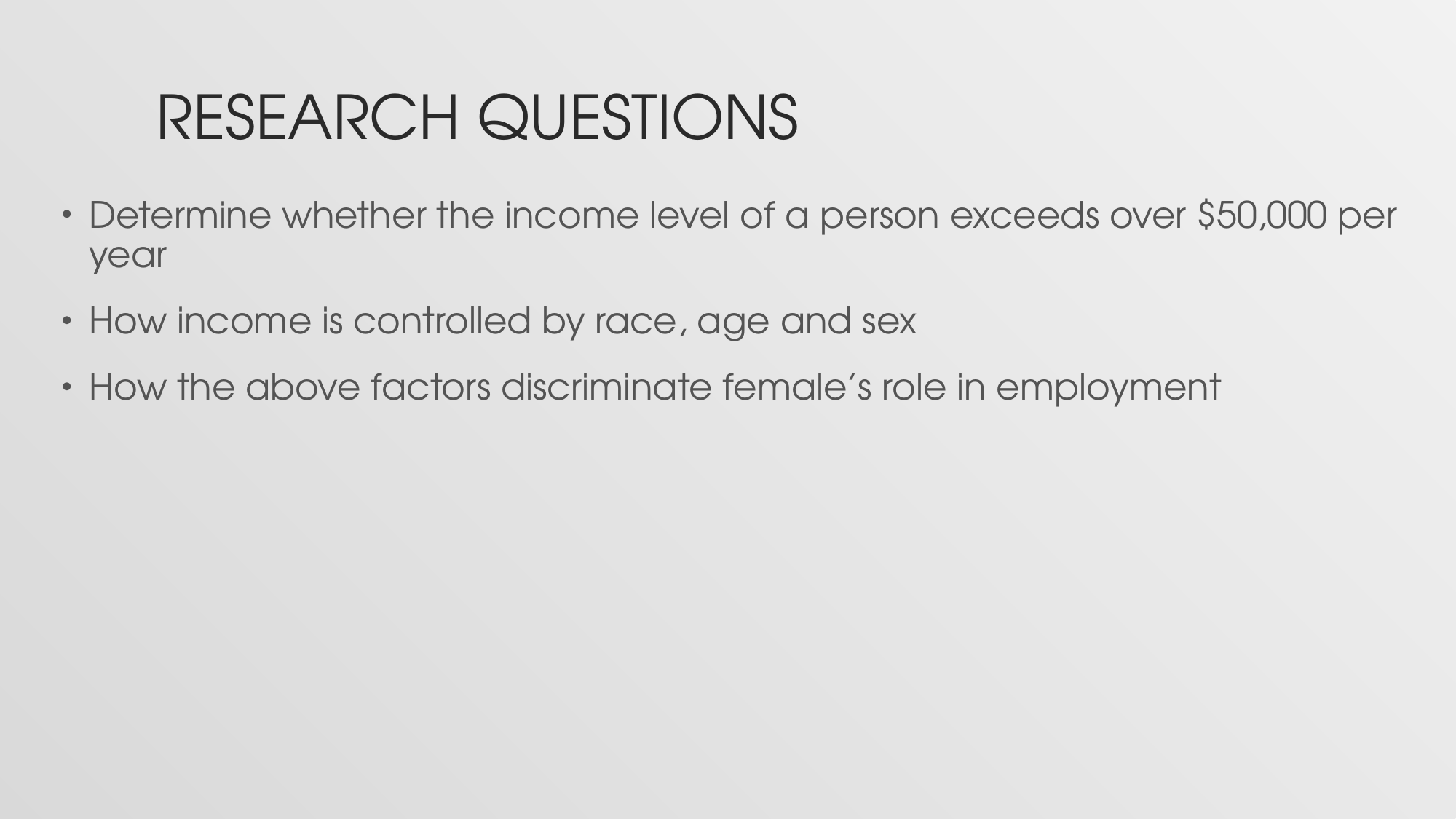

# Research Questions
Determine whether the income level of a person exceeds over $50,000 per year
How income is controlled by race, age and sex
How the above factors discriminate female’s role in employment